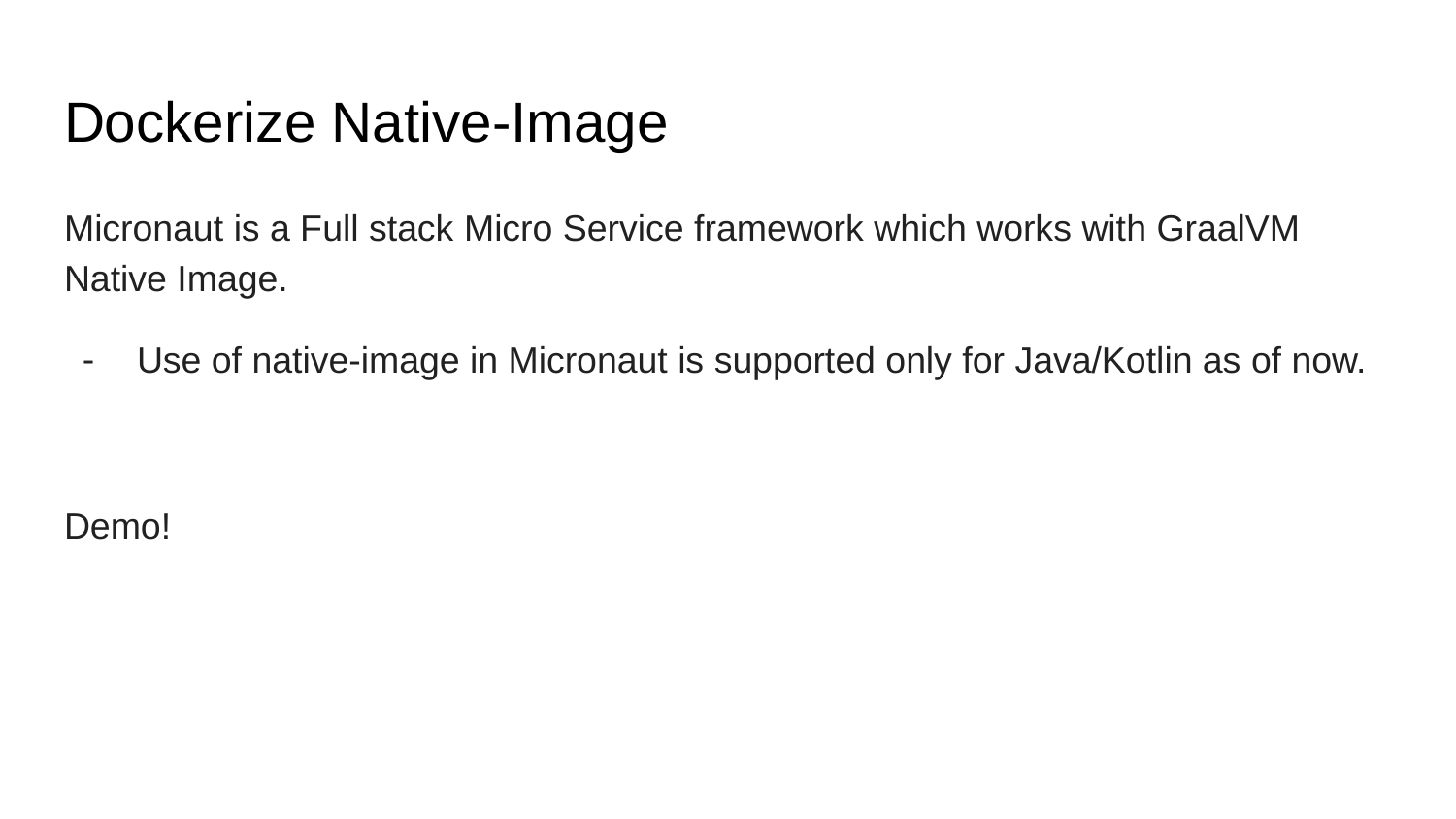

# Dockerize Native-Image
Micronaut is a Full stack Micro Service framework which works with GraalVM Native Image.
Use of native-image in Micronaut is supported only for Java/Kotlin as of now.

Demo!